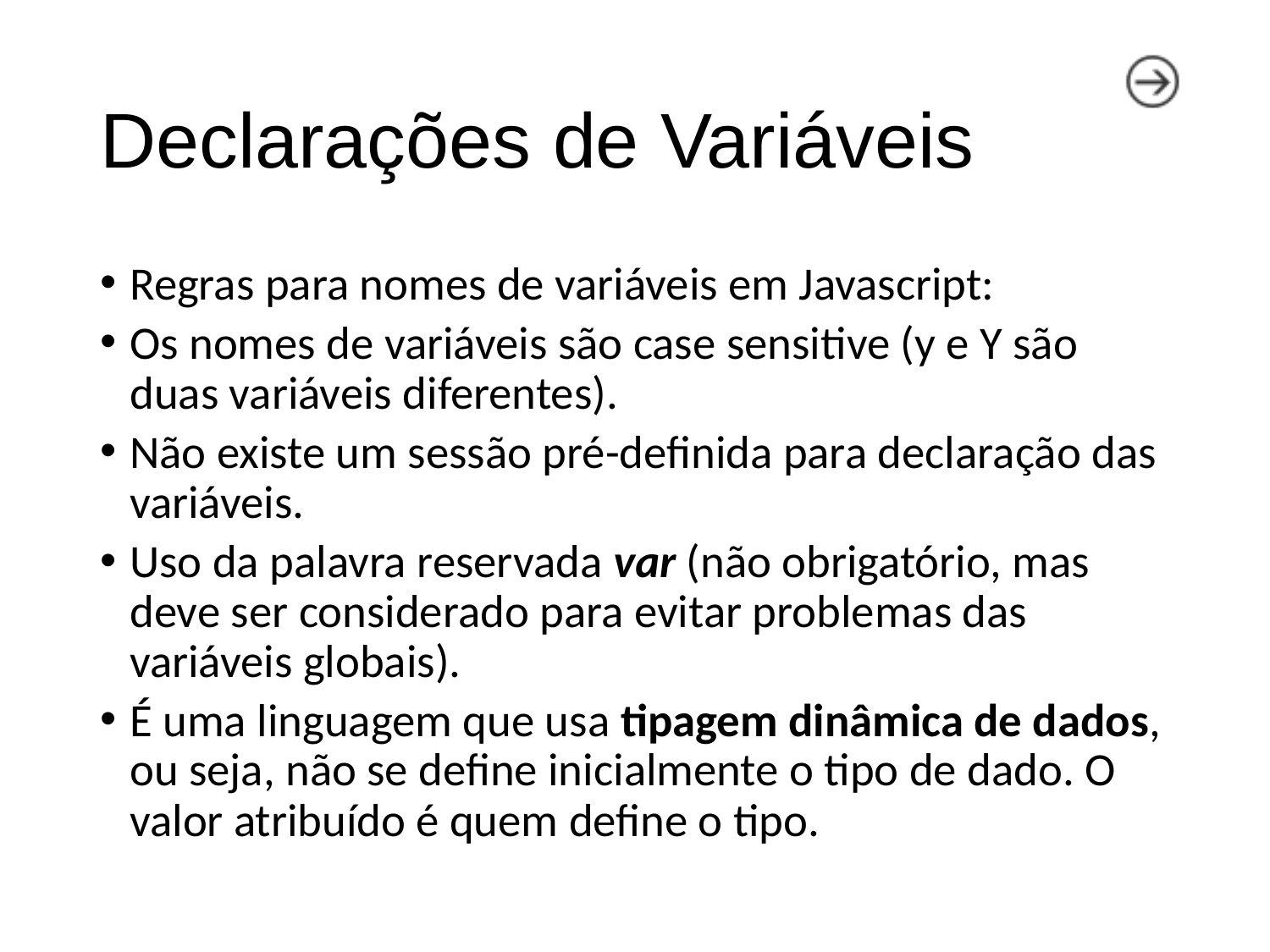

# Declarações de Variáveis
Regras para nomes de variáveis em Javascript:
Os nomes de variáveis são case sensitive (y e Y são duas variáveis diferentes).
Não existe um sessão pré-definida para declaração das variáveis.
Uso da palavra reservada var (não obrigatório, mas deve ser considerado para evitar problemas das variáveis globais).
É uma linguagem que usa tipagem dinâmica de dados, ou seja, não se define inicialmente o tipo de dado. O valor atribuído é quem define o tipo.